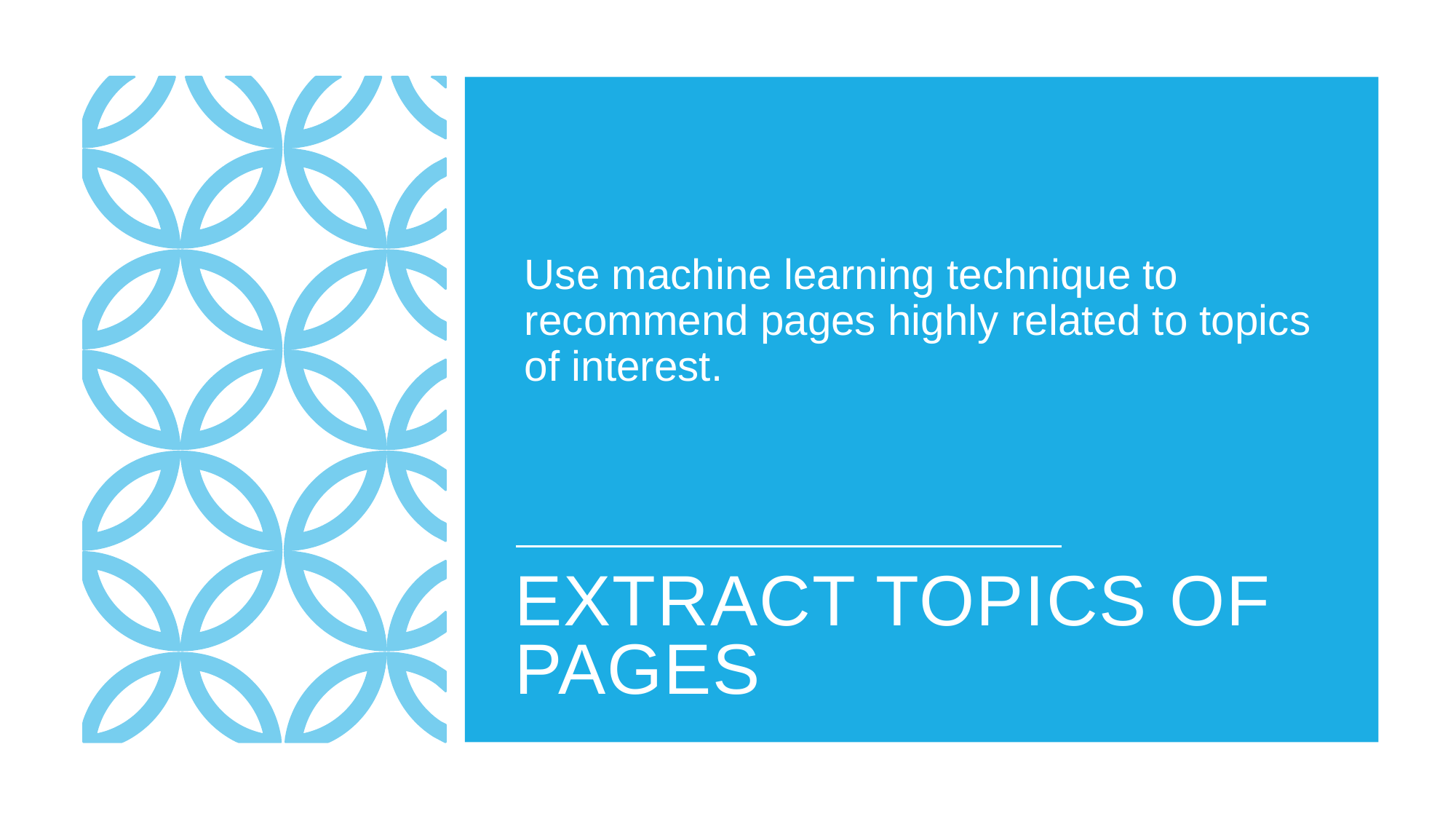

Use machine learning technique to recommend pages highly related to topics of interest.

# Extract topics of Pages
8